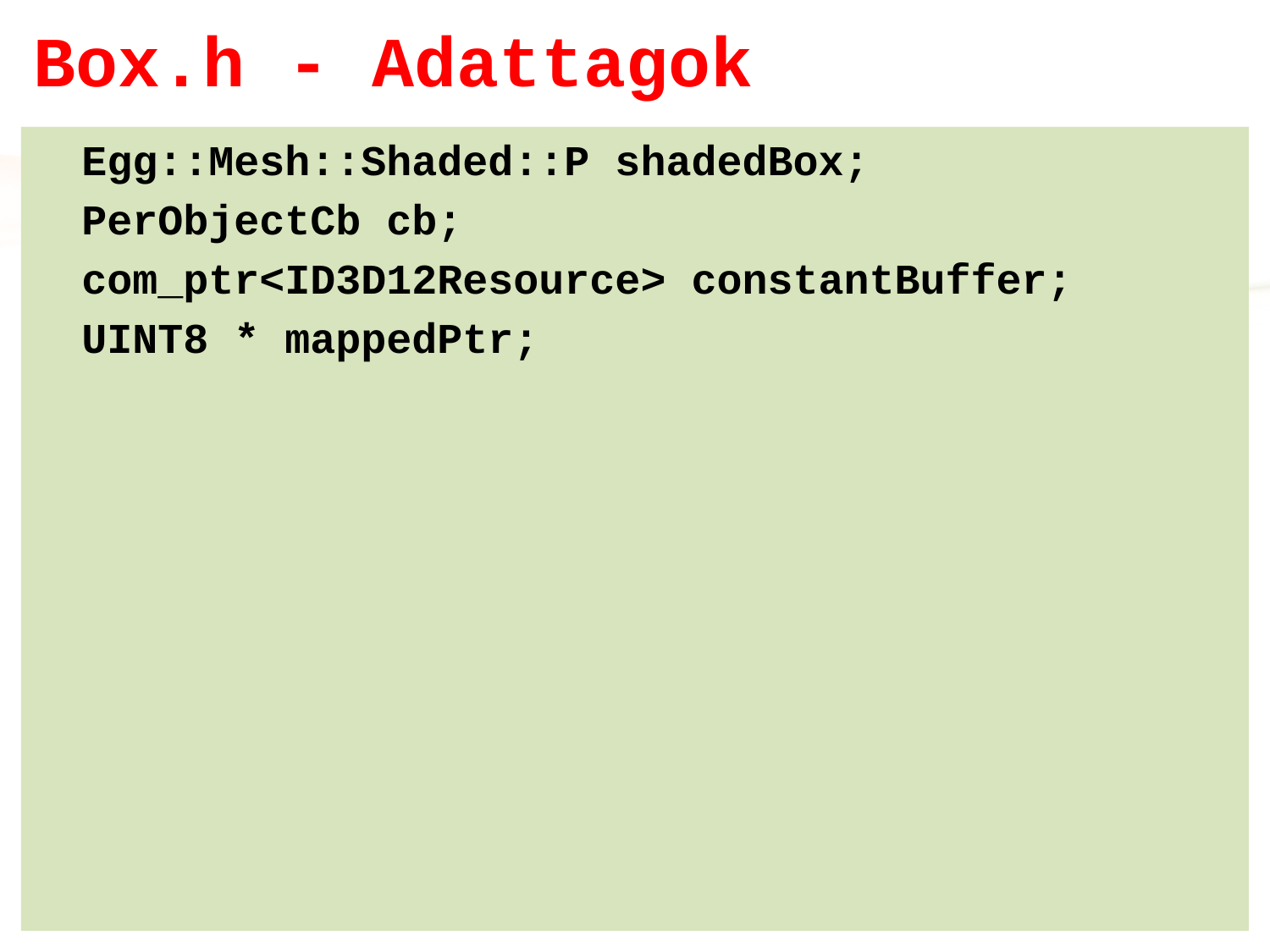

# Box.h - Adattagok
	Egg::Mesh::Shaded::P shadedBox;
	PerObjectCb cb;
	com_ptr<ID3D12Resource> constantBuffer;
	UINT8 * mappedPtr;